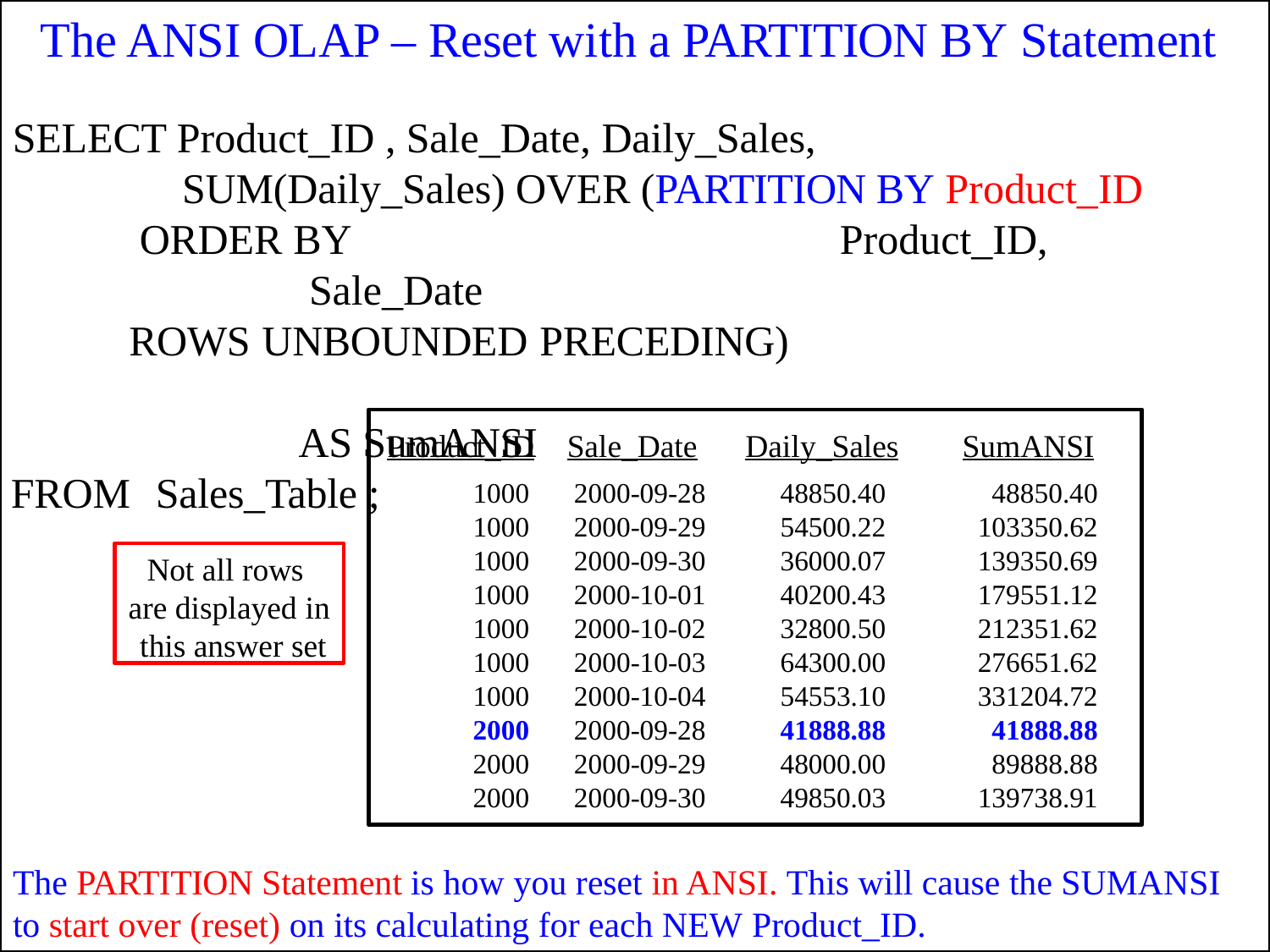

# The ANSI OLAP – Reset with a PARTITION BY Statement
SELECT Product_ID , Sale_Date, Daily_Sales,  SUM(Daily_Sales) OVER (PARTITION BY Product_ID
ORDER BY	Product_ID, Sale_Date
ROWS UNBOUNDED PRECEDING)	AS SumANSI
FROM	Sales_Table ;

Product_ID
Sale_Date
Daily_Sales
SumANSI
| 1000 | 2000-09-28 | 48850.40 | 48850.40 |
| --- | --- | --- | --- |
| 1000 | 2000-09-29 | 54500.22 | 103350.62 |
| 1000 | 2000-09-30 | 36000.07 | 139350.69 |
| 1000 | 2000-10-01 | 40200.43 | 179551.12 |
| 1000 | 2000-10-02 | 32800.50 | 212351.62 |
| 1000 | 2000-10-03 | 64300.00 | 276651.62 |
| 1000 | 2000-10-04 | 54553.10 | 331204.72 |
| 2000 | 2000-09-28 | 41888.88 | 41888.88 |
| 2000 | 2000-09-29 | 48000.00 | 89888.88 |
| 2000 | 2000-09-30 | 49850.03 | 139738.91 |
Not all rows  are displayed in  this answer set
The PARTITION Statement is how you reset in ANSI. This will cause the SUMANSI  to start over (reset) on its calculating for each NEW Product_ID.